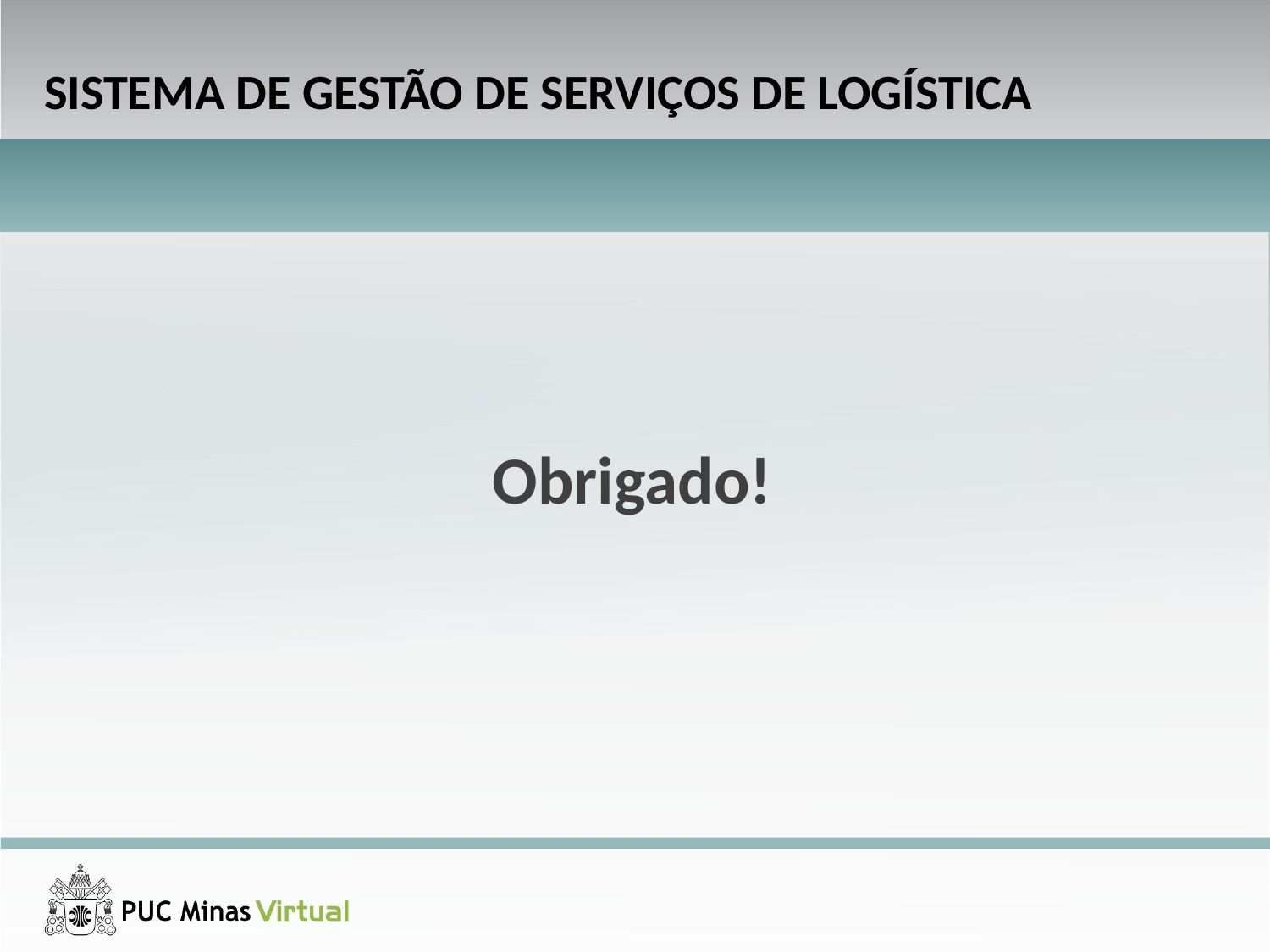

SISTEMA DE GESTÃO DE SERVIÇOS DE LOGÍSTICA

Obrigado!